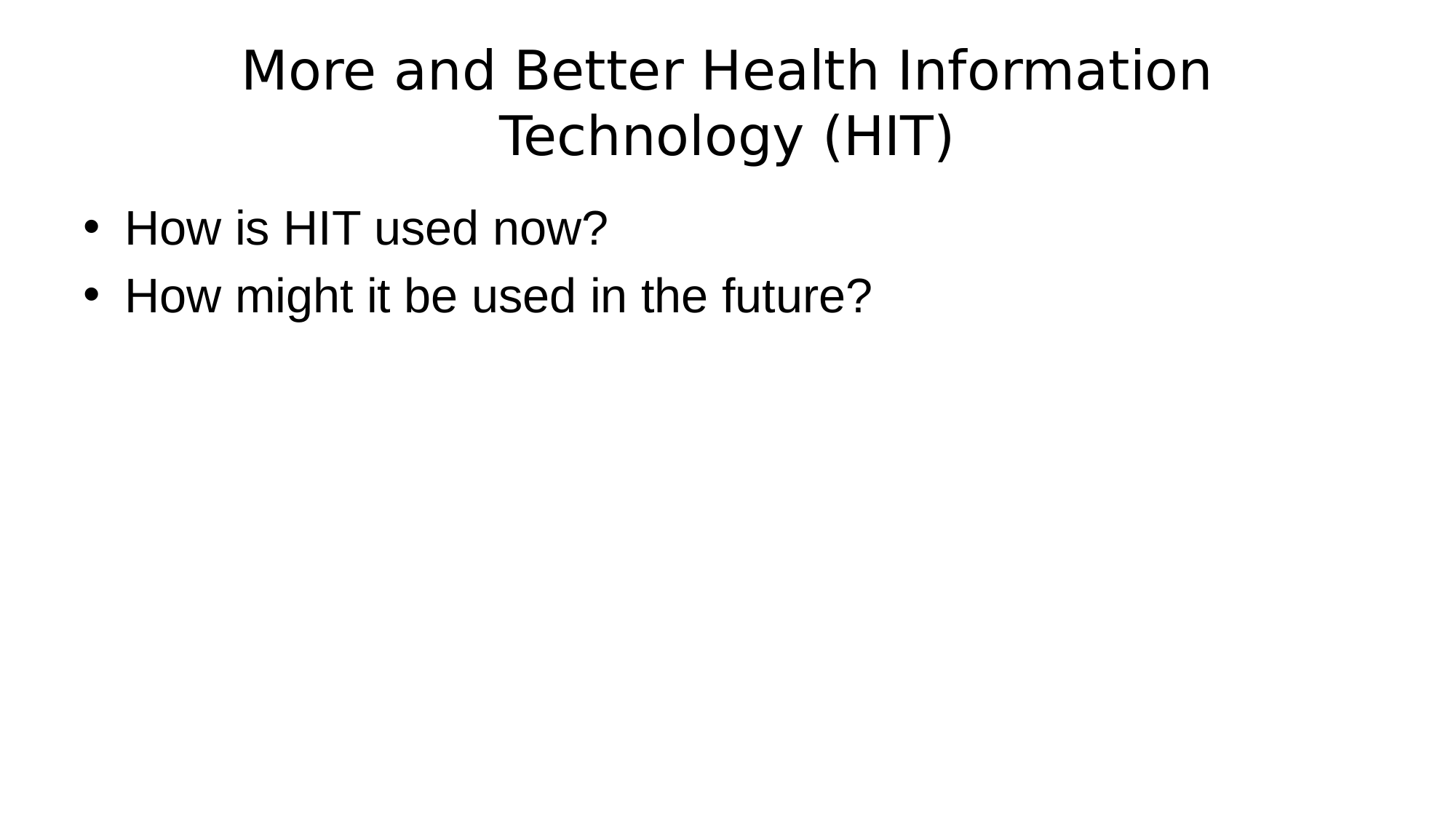

# More and Better Health Information Technology (HIT)
How is HIT used now?
How might it be used in the future?